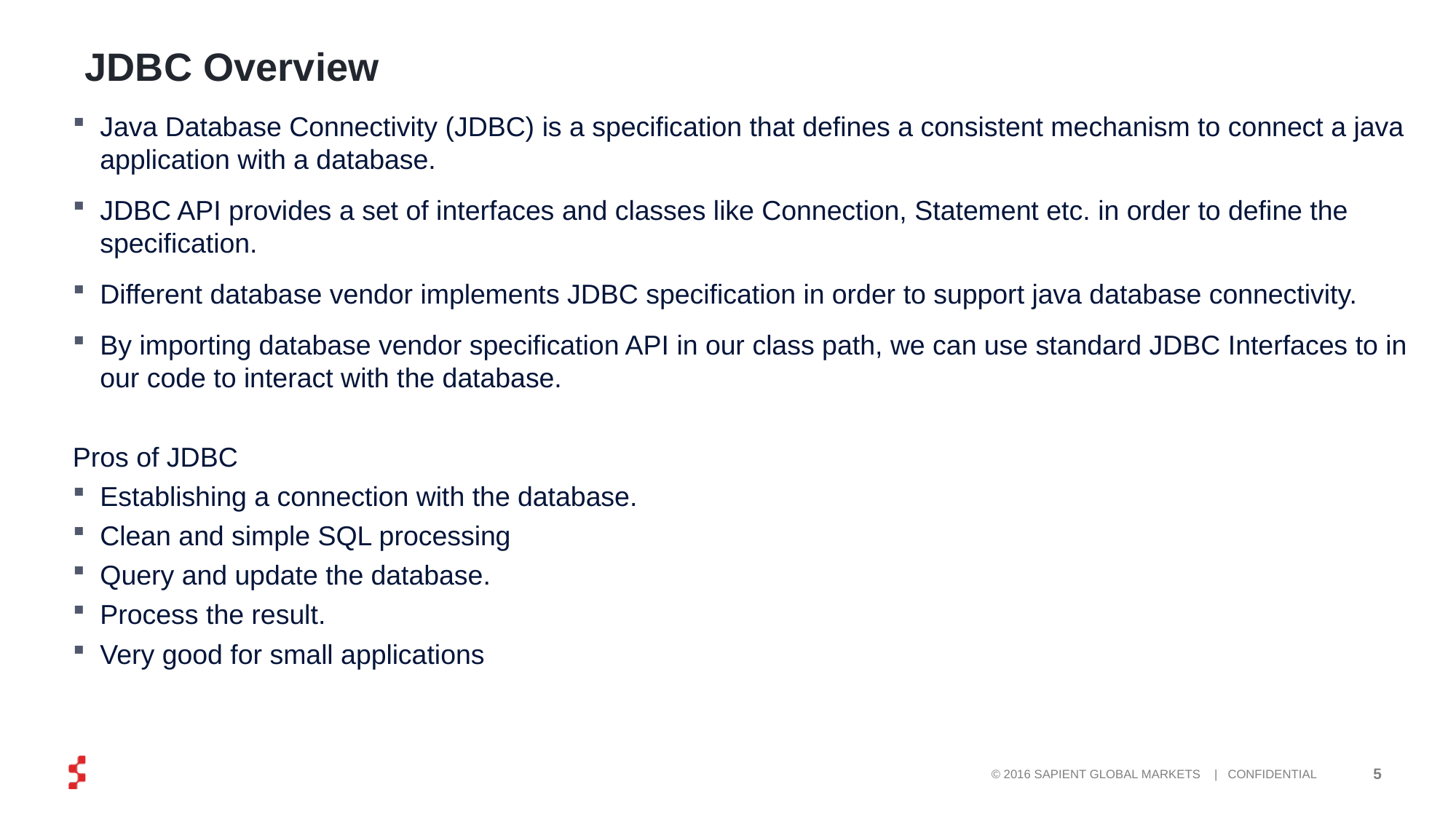

# JDBC Overview
Java Database Connectivity (JDBC) is a specification that defines a consistent mechanism to connect a java application with a database.
JDBC API provides a set of interfaces and classes like Connection, Statement etc. in order to define the specification.
Different database vendor implements JDBC specification in order to support java database connectivity.
By importing database vendor specification API in our class path, we can use standard JDBC Interfaces to in our code to interact with the database.

Pros of JDBC
Establishing a connection with the database.
Clean and simple SQL processing
Query and update the database.
Process the result.
Very good for small applications